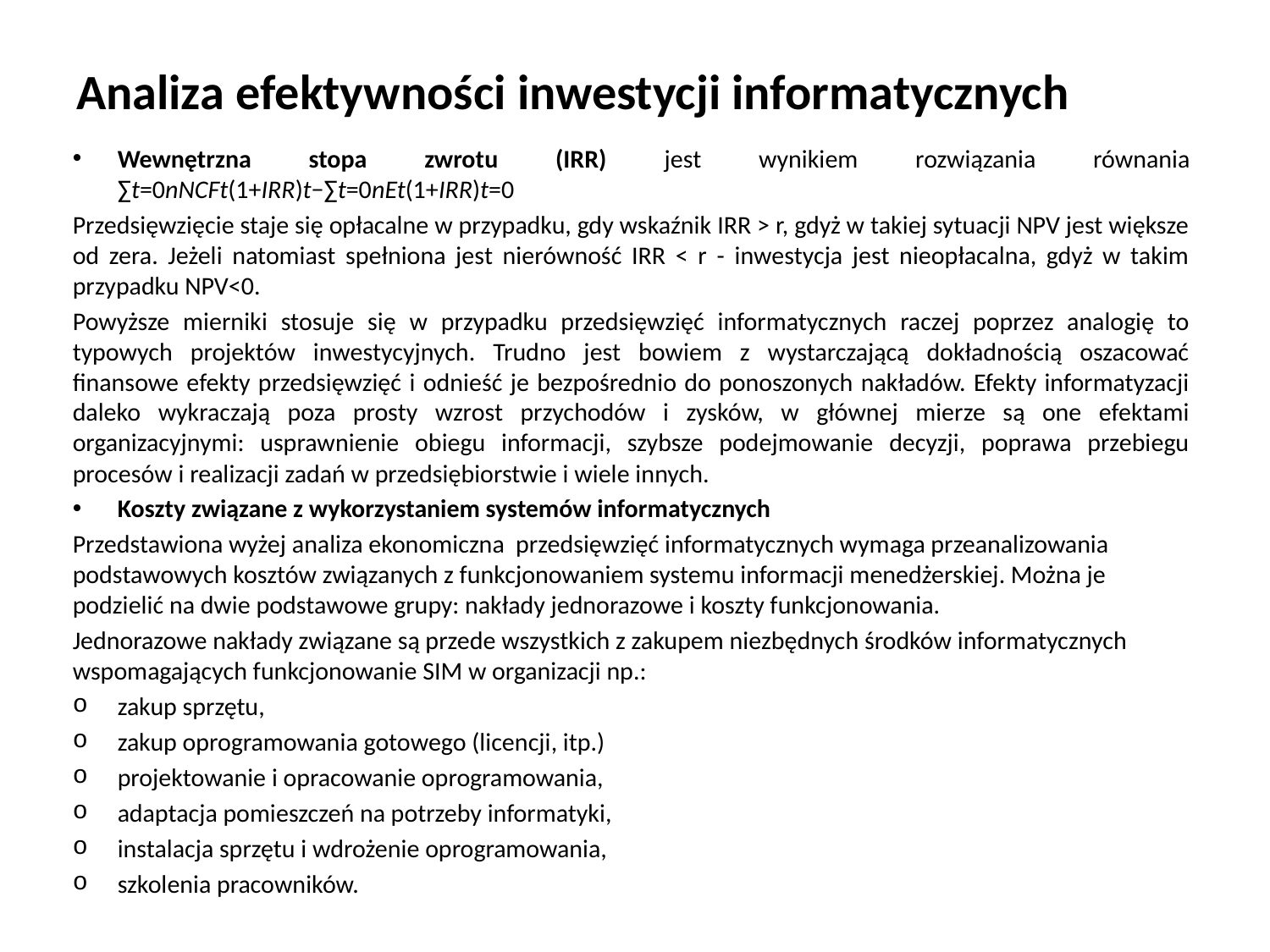

# Analiza efektywności inwestycji informatycznych
Wewnętrzna stopa zwrotu (IRR) jest wynikiem rozwiązania równania ∑t=0nNCFt(1+IRR)t−∑t=0nEt(1+IRR)t=0
Przedsięwzięcie staje się opłacalne w przypadku, gdy wskaźnik IRR > r, gdyż w takiej sytuacji NPV jest większe od zera. Jeżeli natomiast spełniona jest nierówność IRR < r - inwestycja jest nieopłacalna, gdyż w takim przypadku NPV<0.
Powyższe mierniki stosuje się w przypadku przedsięwzięć informatycznych raczej poprzez analogię to typowych projektów inwestycyjnych. Trudno jest bowiem z wystarczającą dokładnością oszacować finansowe efekty przedsięwzięć i odnieść je bezpośrednio do ponoszonych nakładów. Efekty informatyzacji daleko wykraczają poza prosty wzrost przychodów i zysków, w głównej mierze są one efektami organizacyjnymi: usprawnienie obiegu informacji, szybsze podejmowanie decyzji, poprawa przebiegu procesów i realizacji zadań w przedsiębiorstwie i wiele innych.
Koszty związane z wykorzystaniem systemów informatycznych
Przedstawiona wyżej analiza ekonomiczna  przedsięwzięć informatycznych wymaga przeanalizowania podstawowych kosztów związanych z funkcjonowaniem systemu informacji menedżerskiej. Można je podzielić na dwie podstawowe grupy: nakłady jednorazowe i koszty funkcjonowania.
Jednorazowe nakłady związane są przede wszystkich z zakupem niezbędnych środków informatycznych wspomagających funkcjonowanie SIM w organizacji np.:
zakup sprzętu,
zakup oprogramowania gotowego (licencji, itp.)
projektowanie i opracowanie oprogramowania,
adaptacja pomieszczeń na potrzeby informatyki,
instalacja sprzętu i wdrożenie oprogramowania,
szkolenia pracowników.